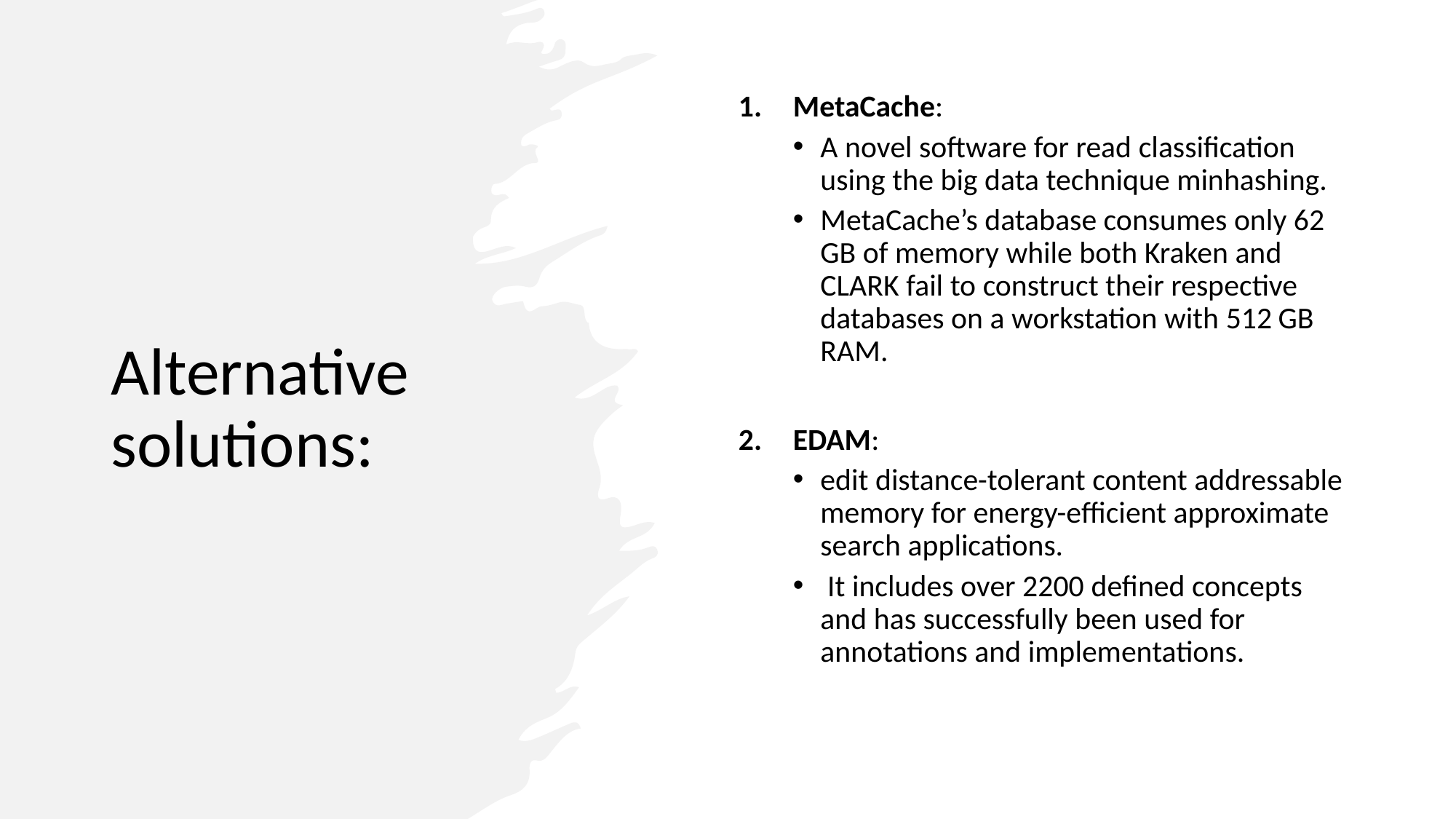

# Alternative solutions:
MetaCache:
A novel software for read classification using the big data technique minhashing.
MetaCache’s database consumes only 62 GB of memory while both Kraken and CLARK fail to construct their respective databases on a workstation with 512 GB RAM.

EDAM:
edit distance-tolerant content addressable memory for energy-efficient approximate search applications.
 It includes over 2200 defined concepts and has successfully been used for annotations and implementations.